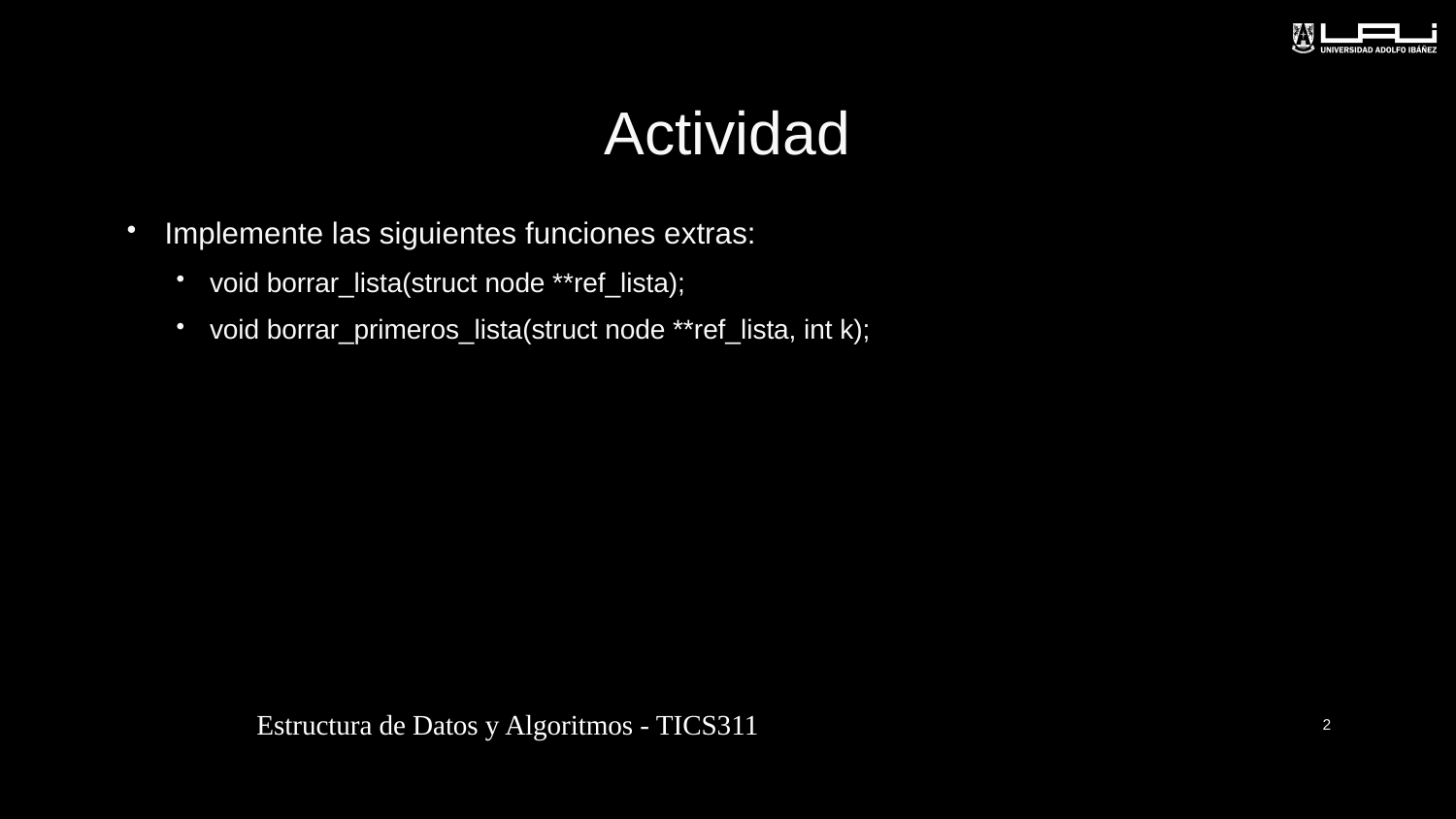

# Actividad
Implemente las siguientes funciones extras:
void borrar_lista(struct node **ref_lista);
void borrar_primeros_lista(struct node **ref_lista, int k);

Estructura de Datos y Algoritmos - TICS311
2